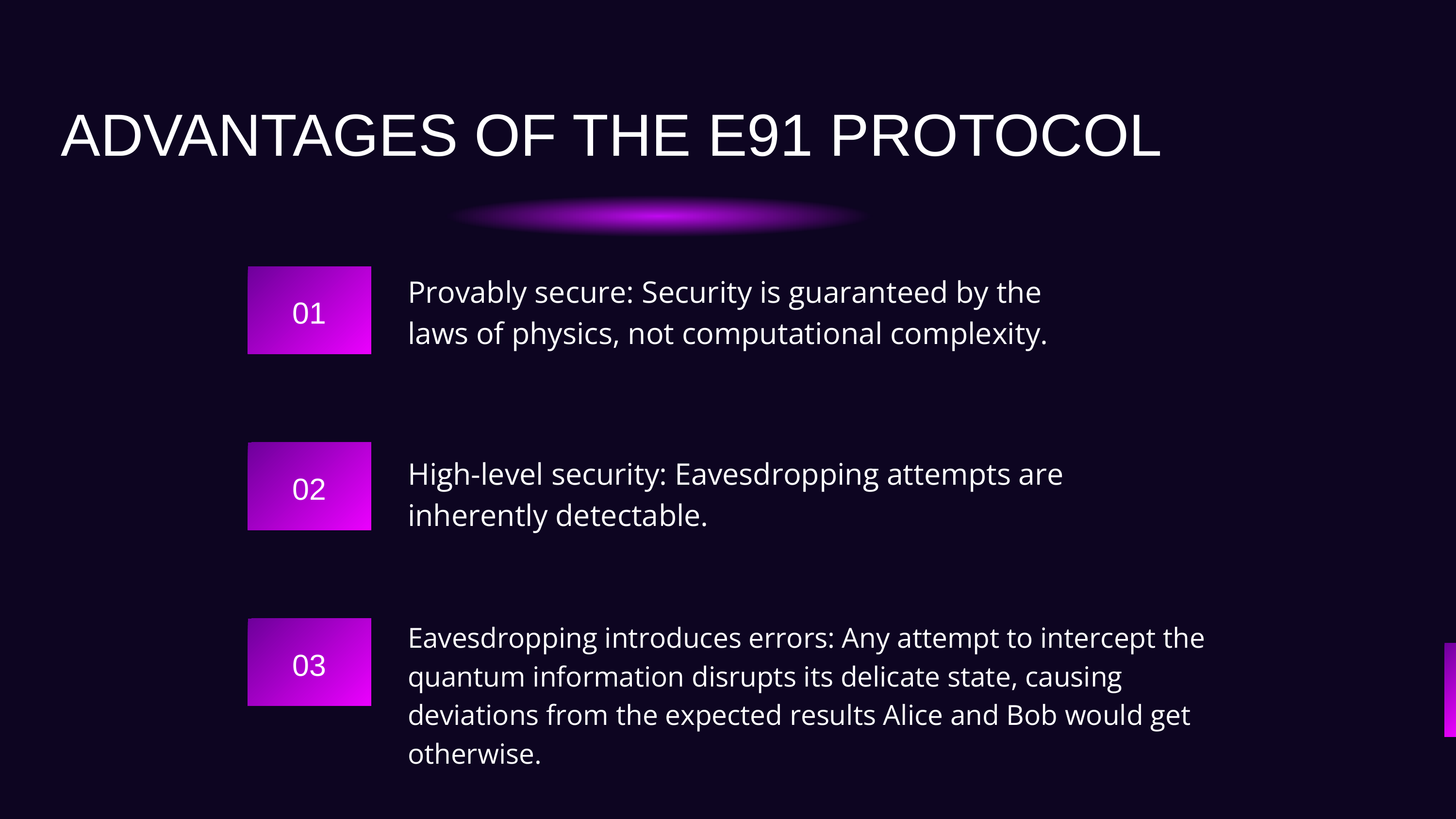

ADVANTAGES OF THE E91 PROTOCOL

Provably secure: Security is guaranteed by the laws of physics, not computational complexity.
01

High-level security: Eavesdropping attempts are inherently detectable.
02
Eavesdropping introduces errors: Any attempt to intercept the quantum information disrupts its delicate state, causing deviations from the expected results Alice and Bob would get otherwise.

03